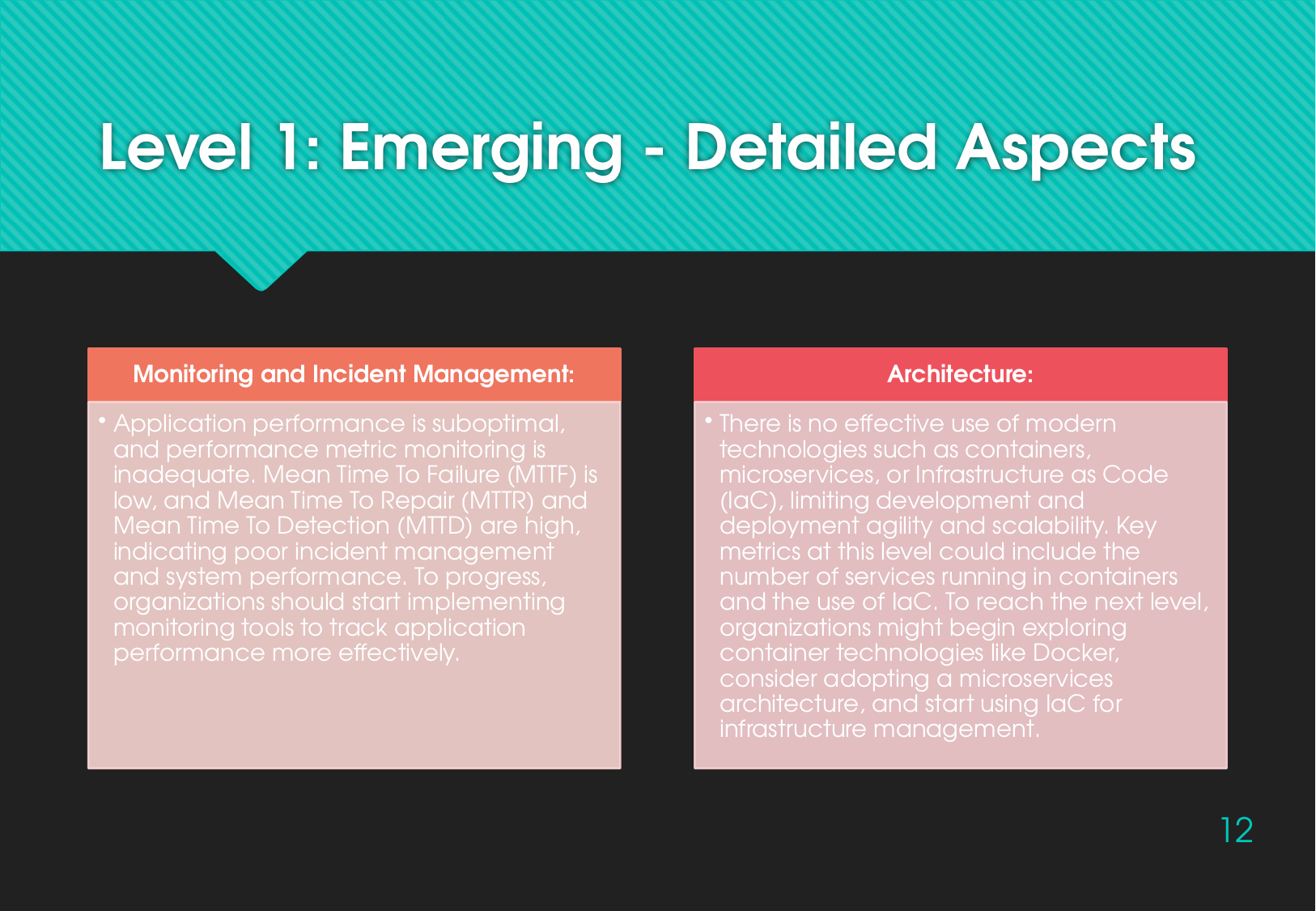

# Level 1: Emerging - Detailed Aspects
Monitoring and Incident Management:
Application performance is suboptimal, and performance metric monitoring is inadequate. Mean Time To Failure (MTTF) is low, and Mean Time To Repair (MTTR) and Mean Time To Detection (MTTD) are high, indicating poor incident management and system performance. To progress, organizations should start implementing monitoring tools to track application performance more effectively.
Architecture:
There is no effective use of modern technologies such as containers, microservices, or Infrastructure as Code (IaC), limiting development and deployment agility and scalability. Key metrics at this level could include the number of services running in containers and the use of IaC. To reach the next level, organizations might begin exploring container technologies like Docker, consider adopting a microservices architecture, and start using IaC for infrastructure management.
12